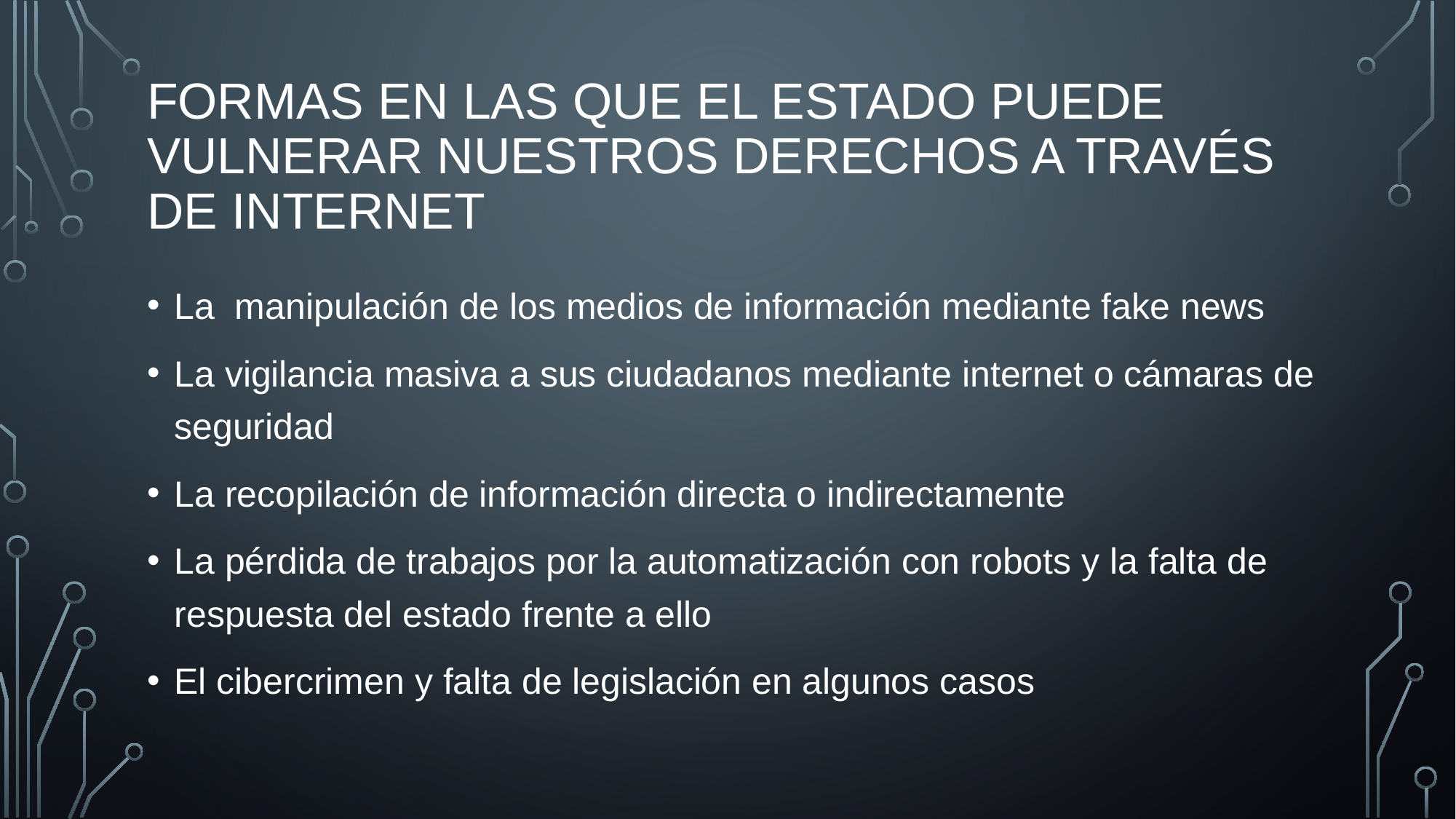

# FORMAS EN LAS QUE EL ESTADO PUEDE VULNERAR NUESTROS DERECHOS A TRAVÉS DE INTERNET
La  manipulación de los medios de información mediante fake news
La vigilancia masiva a sus ciudadanos mediante internet o cámaras de seguridad
La recopilación de información directa o indirectamente
La pérdida de trabajos por la automatización con robots y la falta de respuesta del estado frente a ello
El cibercrimen y falta de legislación en algunos casos